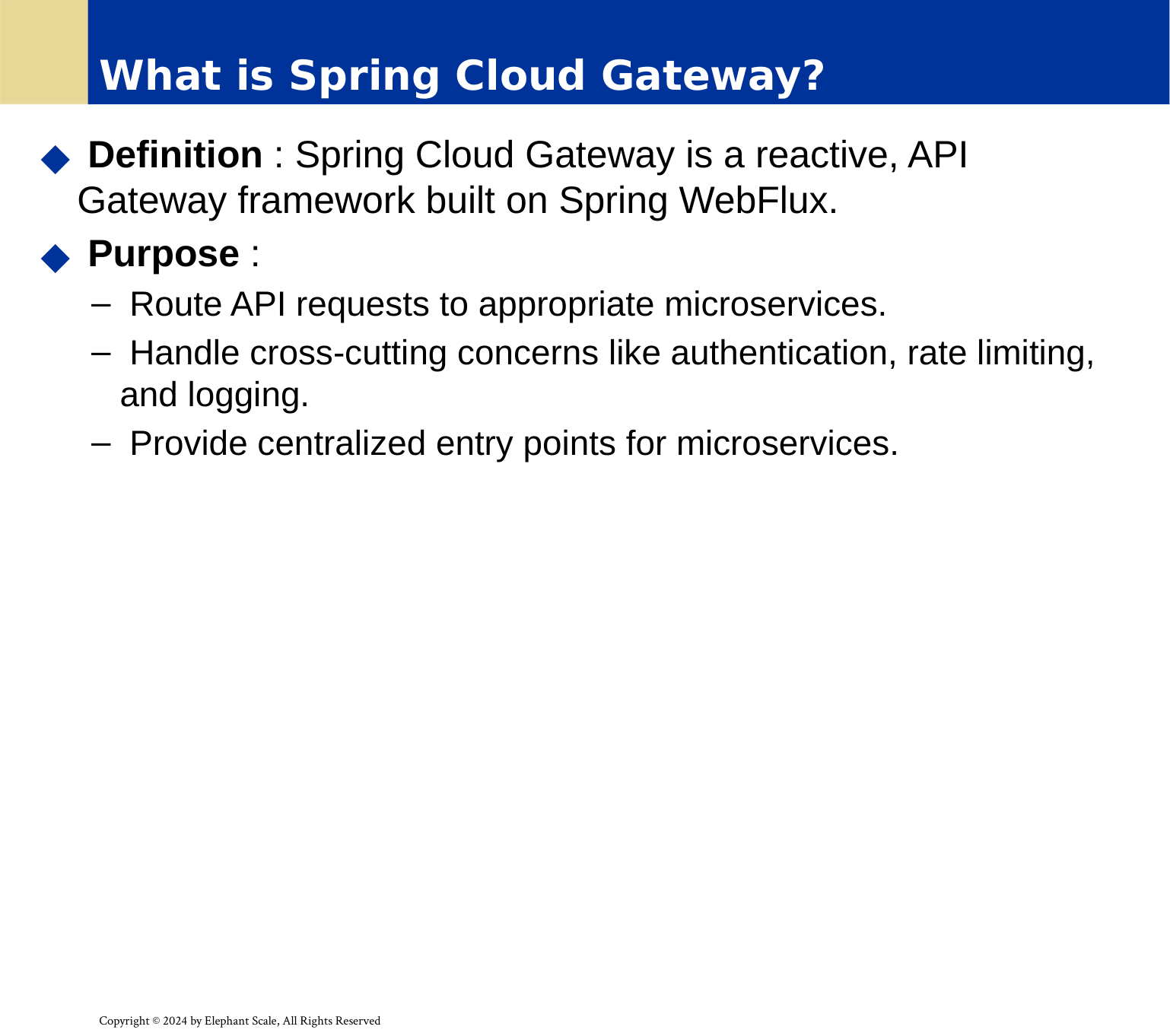

# What is Spring Cloud Gateway?
 Definition : Spring Cloud Gateway is a reactive, API Gateway framework built on Spring WebFlux.
 Purpose :
 Route API requests to appropriate microservices.
 Handle cross-cutting concerns like authentication, rate limiting, and logging.
 Provide centralized entry points for microservices.
Copyright © 2024 by Elephant Scale, All Rights Reserved